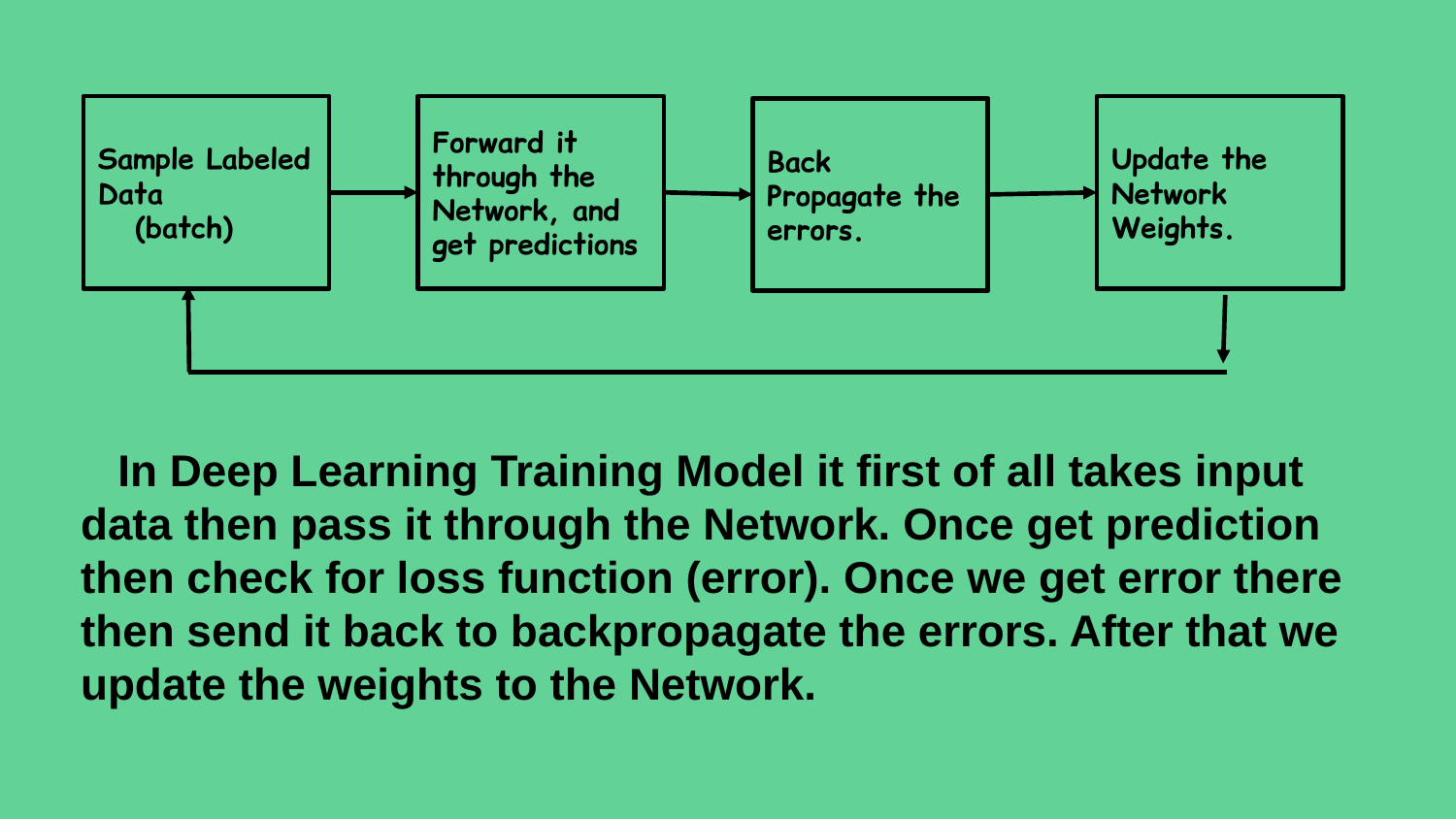

Sample Labeled Data
   (batch)
Forward it through the Network, and get predictions
Update the Network Weights.
Back Propagate the errors.
   In Deep Learning Training Model it first of all takes input data then pass it through the Network. Once get prediction then check for loss function (error). Once we get error there then send it back to backpropagate the errors. After that we update the weights to the Network.